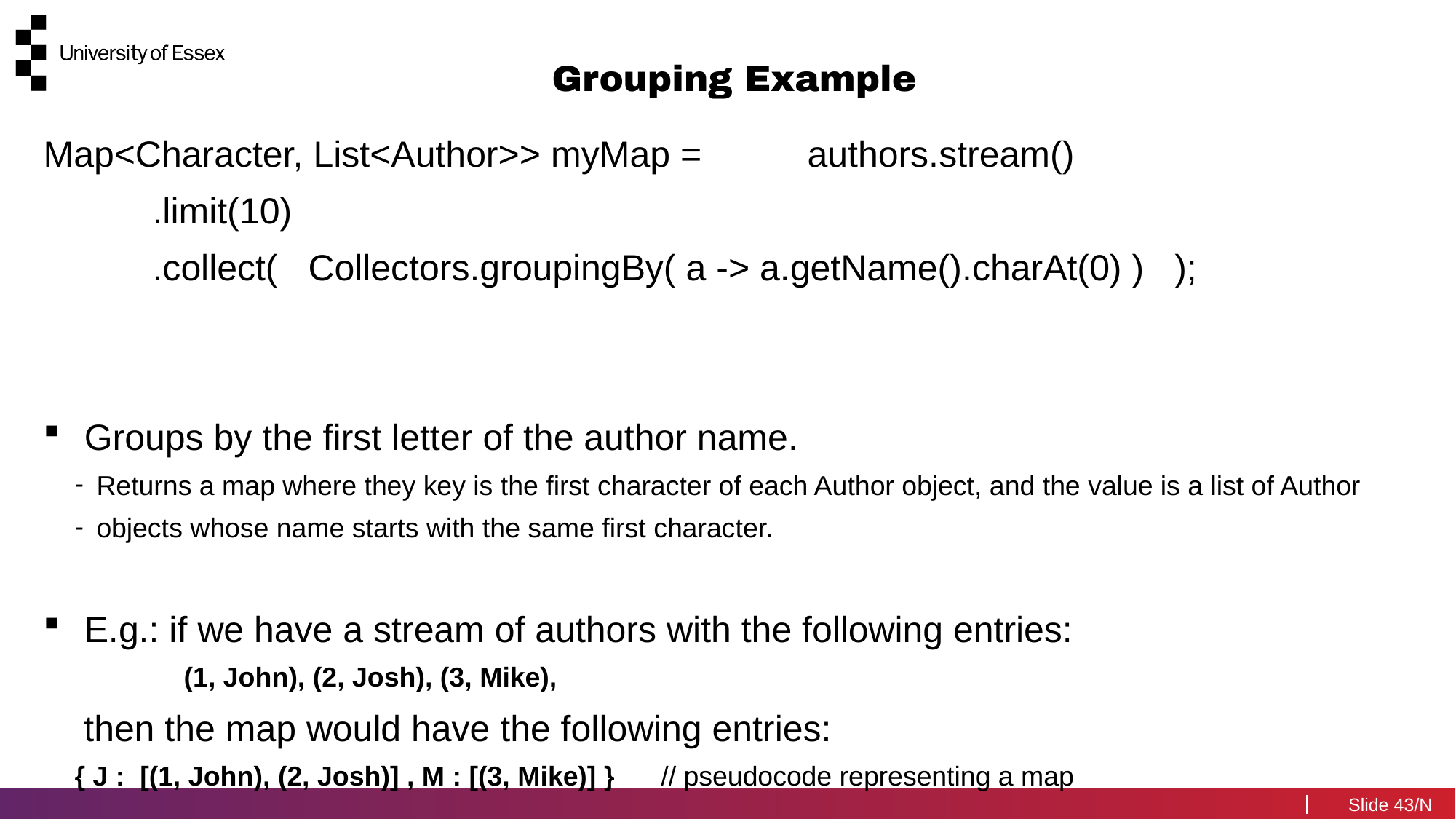

Grouping Example
Map<Character, List<Author>> myMap = 	authors.stream()
	.limit(10)
	.collect(   Collectors.groupingBy( a -> a.getName().charAt(0) )   );

Groups by the first letter of the author name.
Returns a map where they key is the first character of each Author object, and the value is a list of Author
objects whose name starts with the same first character.

E.g.: if we have a stream of authors with the following entries:
	(1, John), (2, Josh), (3, Mike),
    then the map would have the following entries:
{ J :  [(1, John), (2, Josh)] , M : [(3, Mike)] }      // pseudocode representing a map
43/N